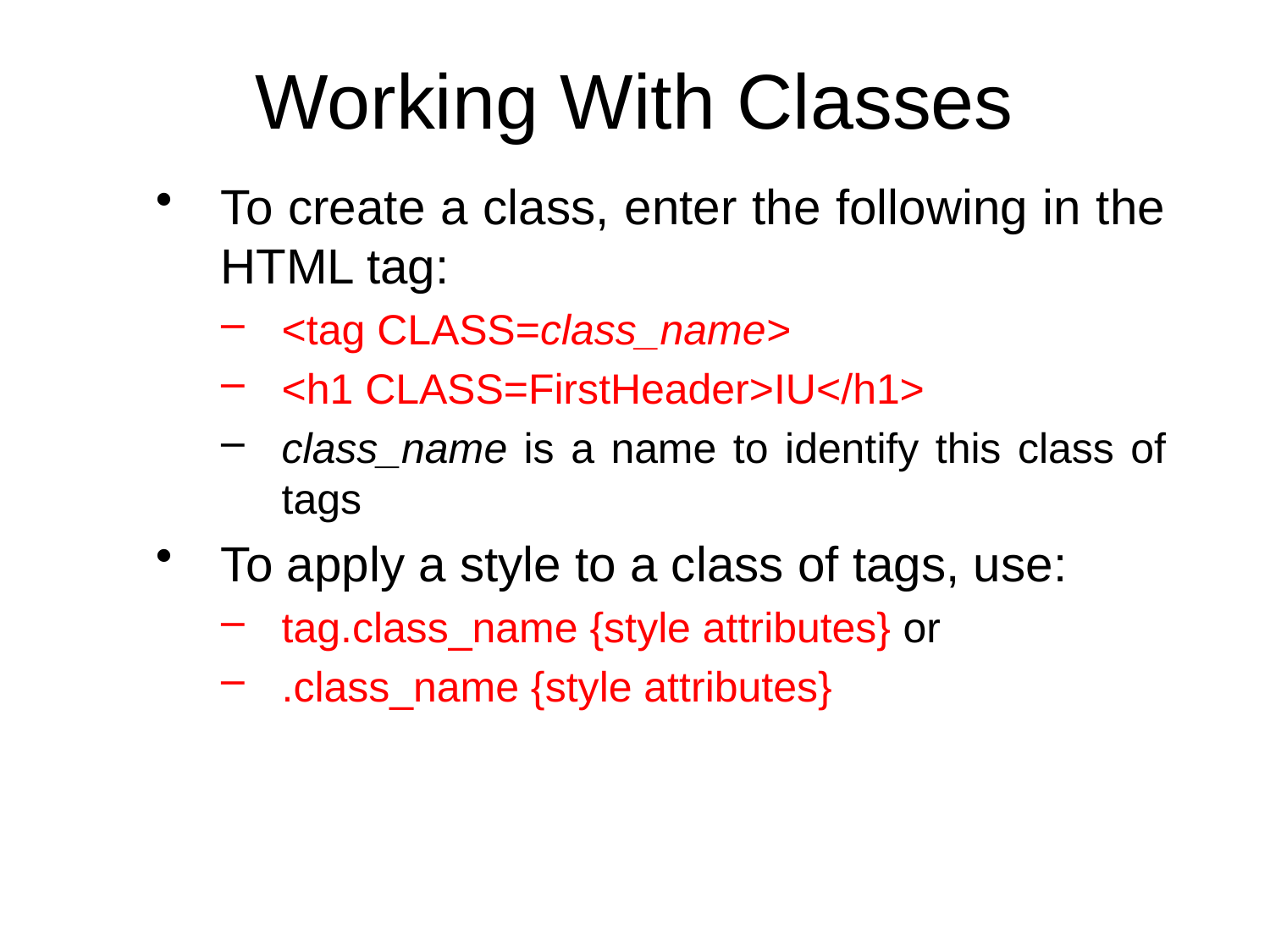

# Working With Classes
To create a class, enter the following in the HTML tag:
<tag CLASS=class_name>
<h1 CLASS=FirstHeader>IU</h1>
class_name is a name to identify this class of tags
To apply a style to a class of tags, use:
tag.class_name {style attributes} or
.class_name {style attributes}